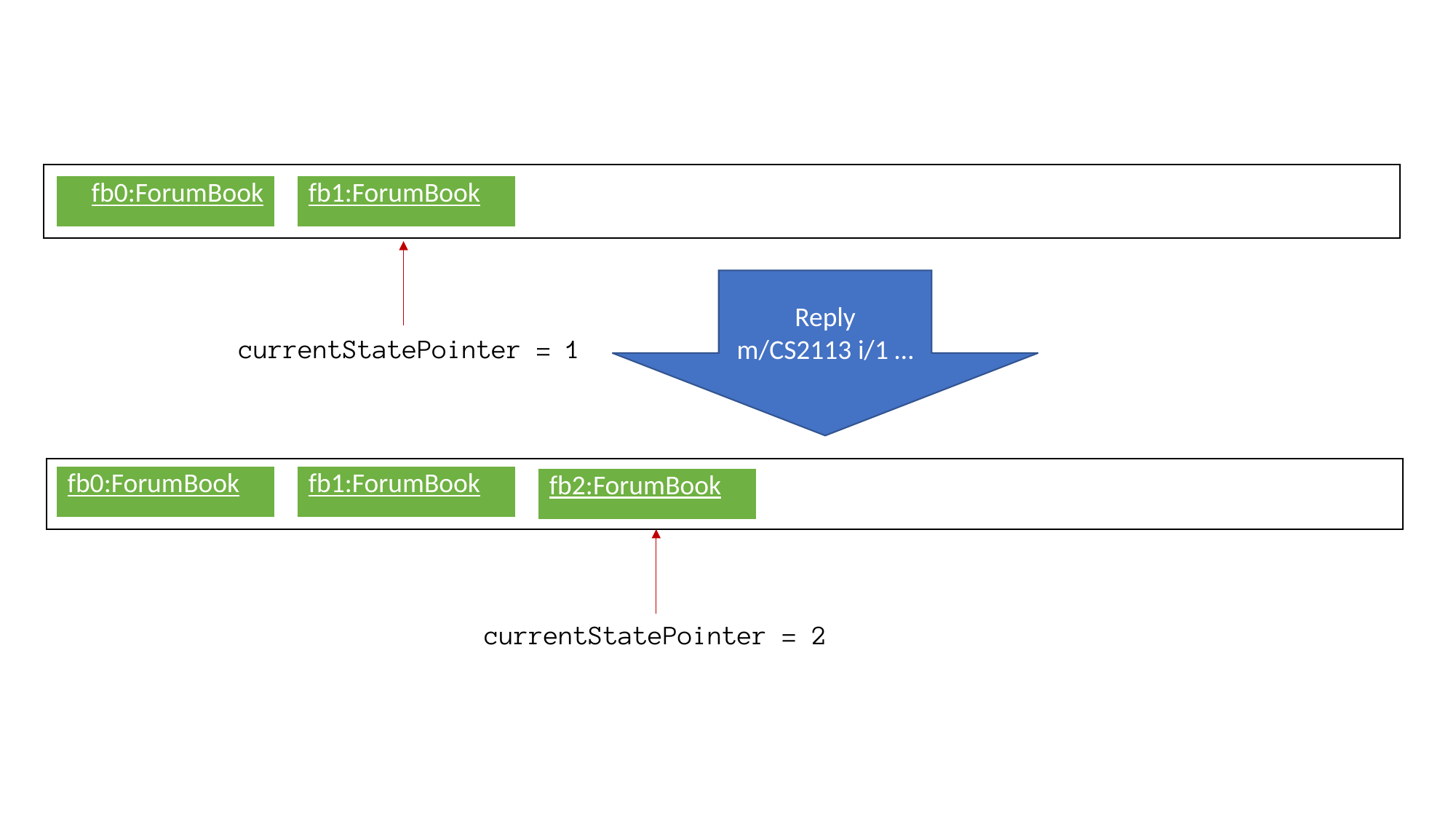

| fb0:ForumBook |
| --- |
| fb1:ForumBook |
| --- |
Reply
 m/CS2113 i/1 …
currentStatePointer = 1

| fb0:ForumBook |
| --- |
| fb1:ForumBook |
| --- |
| fb2:ForumBook |
| --- |
currentStatePointer = 2